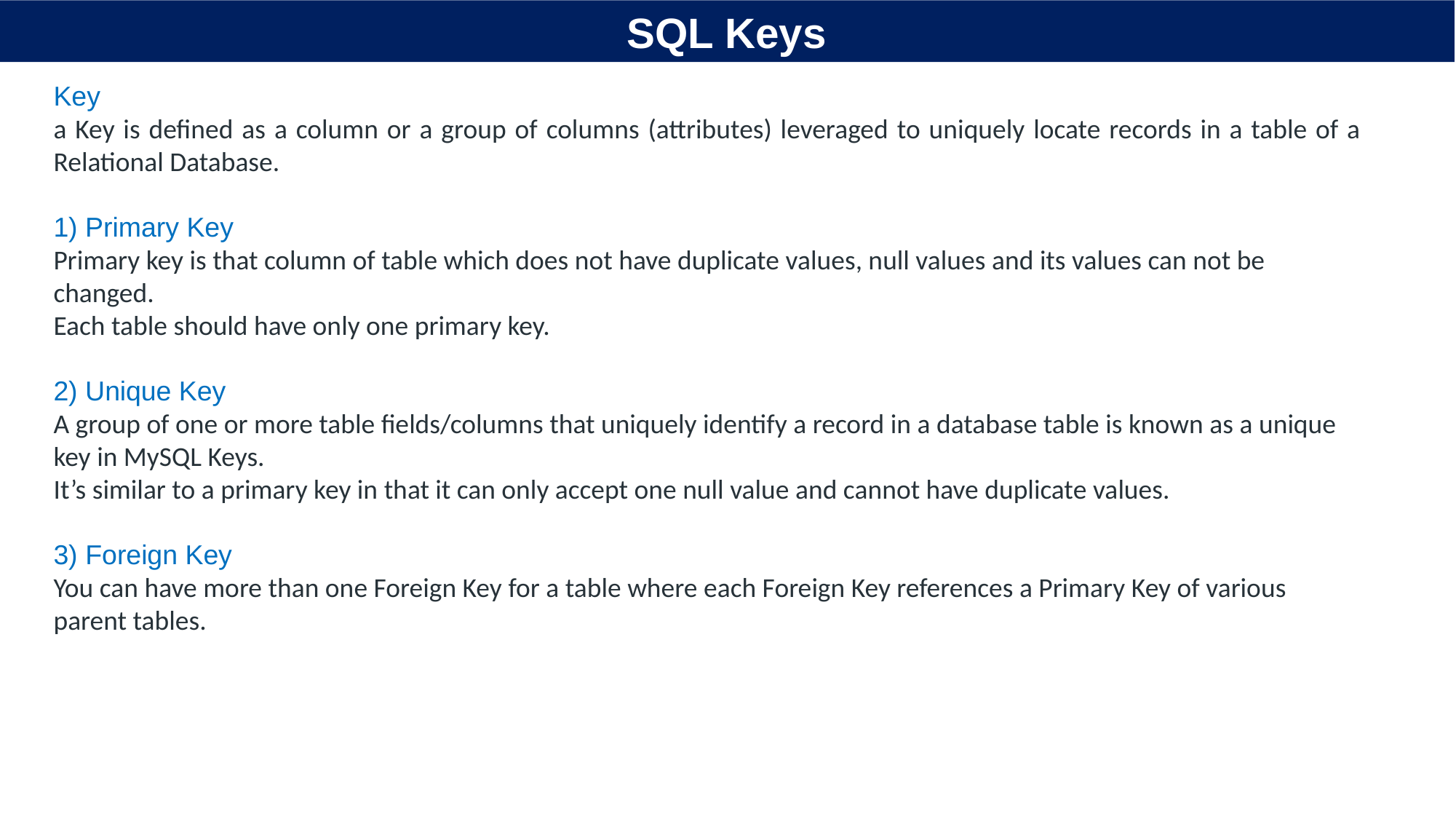

SQL Keys
Key
a Key is defined as a column or a group of columns (attributes) leveraged to uniquely locate records in a table of a Relational Database.

1) Primary Key
Primary key is that column of table which does not have duplicate values, null values and its values can not be changed.
Each table should have only one primary key.

2) Unique Key
A group of one or more table fields/columns that uniquely identify a record in a database table is known as a unique key in MySQL Keys.
It’s similar to a primary key in that it can only accept one null value and cannot have duplicate values.

3) Foreign Key
You can have more than one Foreign Key for a table where each Foreign Key references a Primary Key of various parent tables.